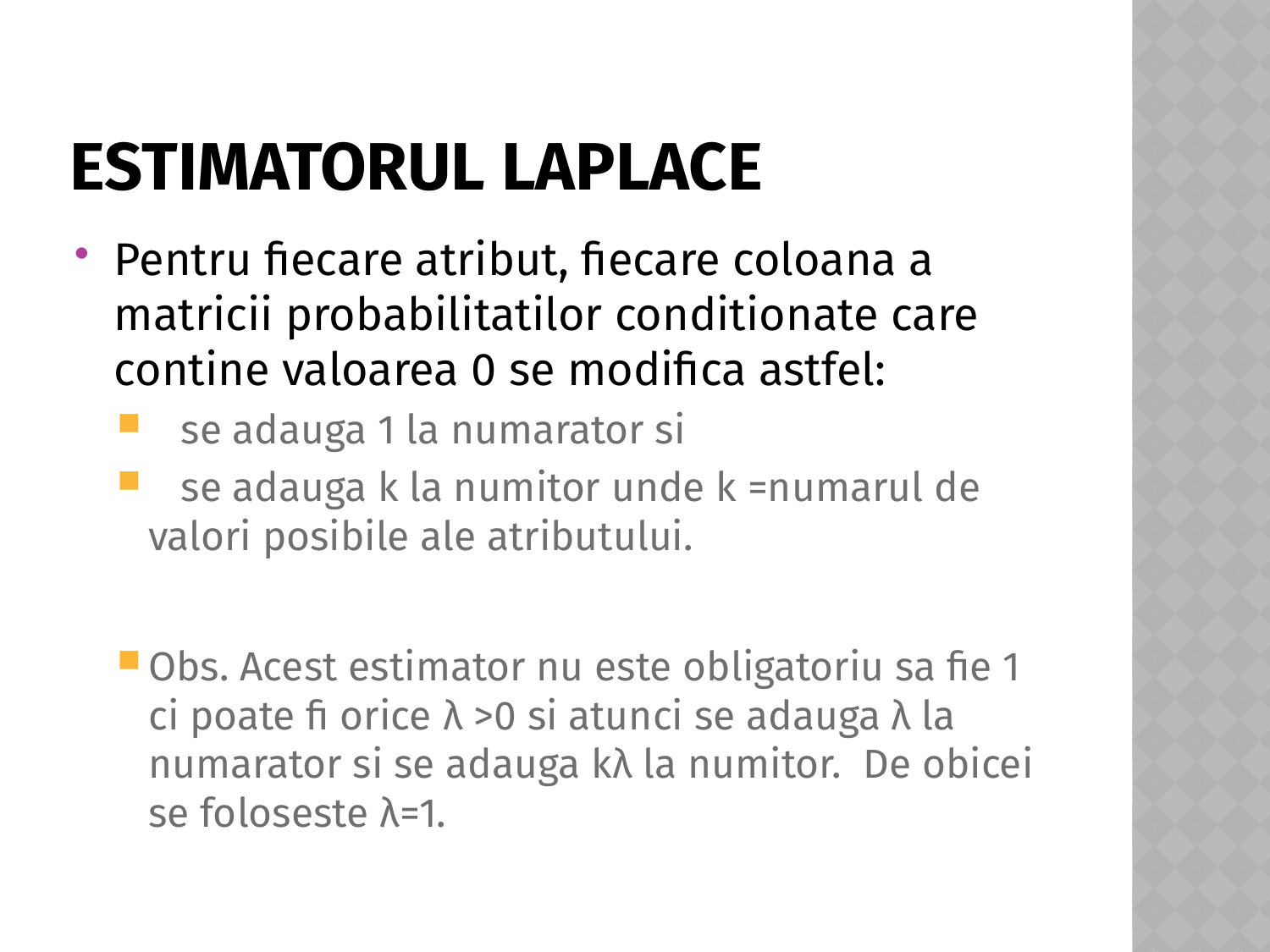

# Estimatorul laplace
Pentru fiecare atribut, fiecare coloana a matricii probabilitatilor conditionate care contine valoarea 0 se modifica astfel:
   se adauga 1 la numarator si
   se adauga k la numitor unde k =numarul de valori posibile ale atributului.

Obs. Acest estimator nu este obligatoriu sa fie 1 ci poate fi orice λ >0 si atunci se adauga λ la numarator si se adauga kλ la numitor.  De obicei se foloseste λ=1.